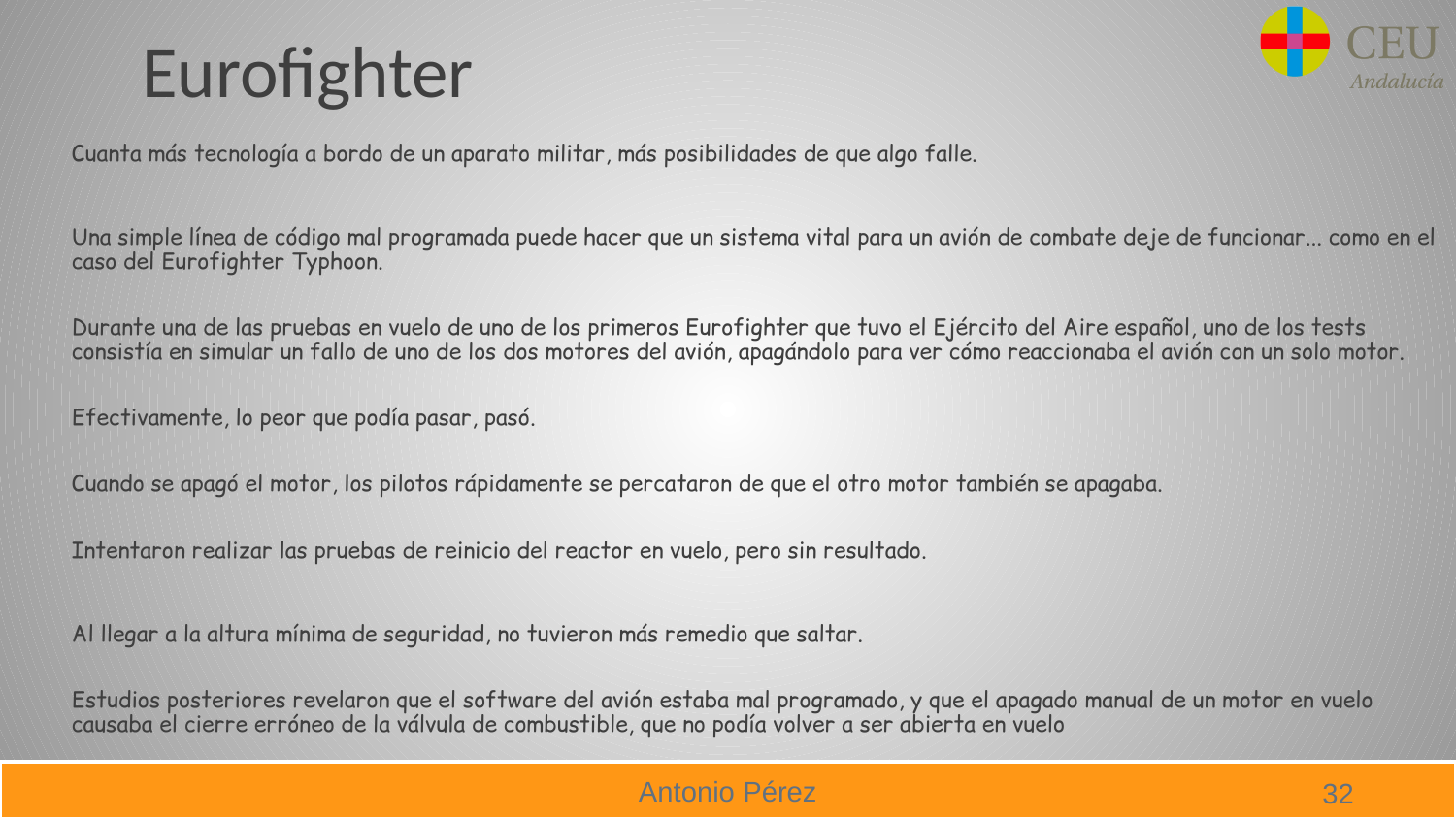

# Eurofighter
Cuanta más tecnología a bordo de un aparato militar, más posibilidades de que algo falle.

Una simple línea de código mal programada puede hacer que un sistema vital para un avión de combate deje de funcionar... como en el caso del Eurofighter Typhoon.
Durante una de las pruebas en vuelo de uno de los primeros Eurofighter que tuvo el Ejército del Aire español, uno de los tests consistía en simular un fallo de uno de los dos motores del avión, apagándolo para ver cómo reaccionaba el avión con un solo motor.
Efectivamente, lo peor que podía pasar, pasó.
Cuando se apagó el motor, los pilotos rápidamente se percataron de que el otro motor también se apagaba.
Intentaron realizar las pruebas de reinicio del reactor en vuelo, pero sin resultado.

Al llegar a la altura mínima de seguridad, no tuvieron más remedio que saltar.
Estudios posteriores revelaron que el software del avión estaba mal programado, y que el apagado manual de un motor en vuelo causaba el cierre erróneo de la válvula de combustible, que no podía volver a ser abierta en vuelo